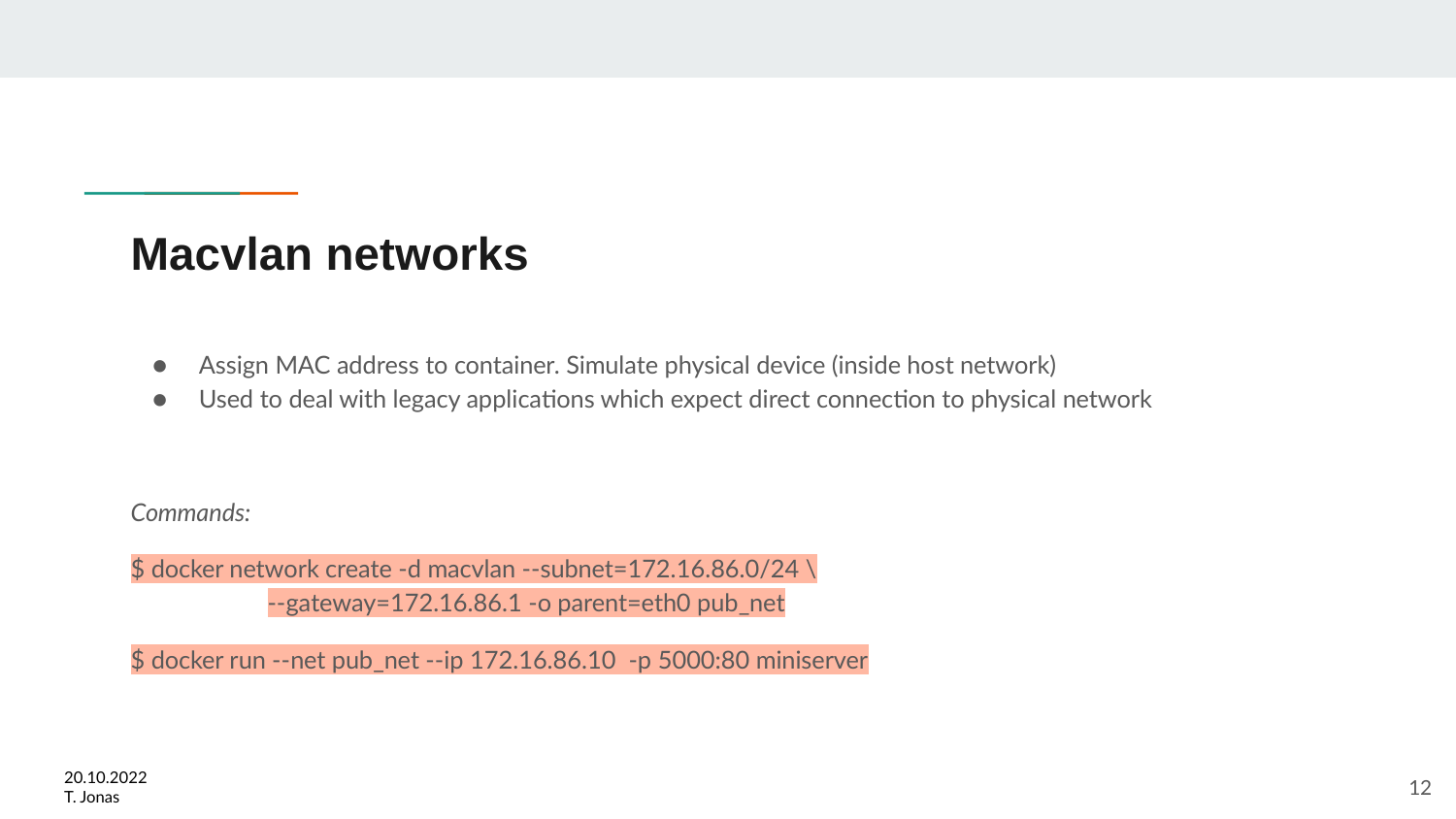

# Macvlan networks
Assign MAC address to container. Simulate physical device (inside host network)
Used to deal with legacy applications which expect direct connection to physical network

Commands:
$ docker network create -d macvlan --subnet=172.16.86.0/24 \
	--gateway=172.16.86.1 -o parent=eth0 pub_net
$ docker run --net pub_net --ip 172.16.86.10  -p 5000:80 miniserver
12